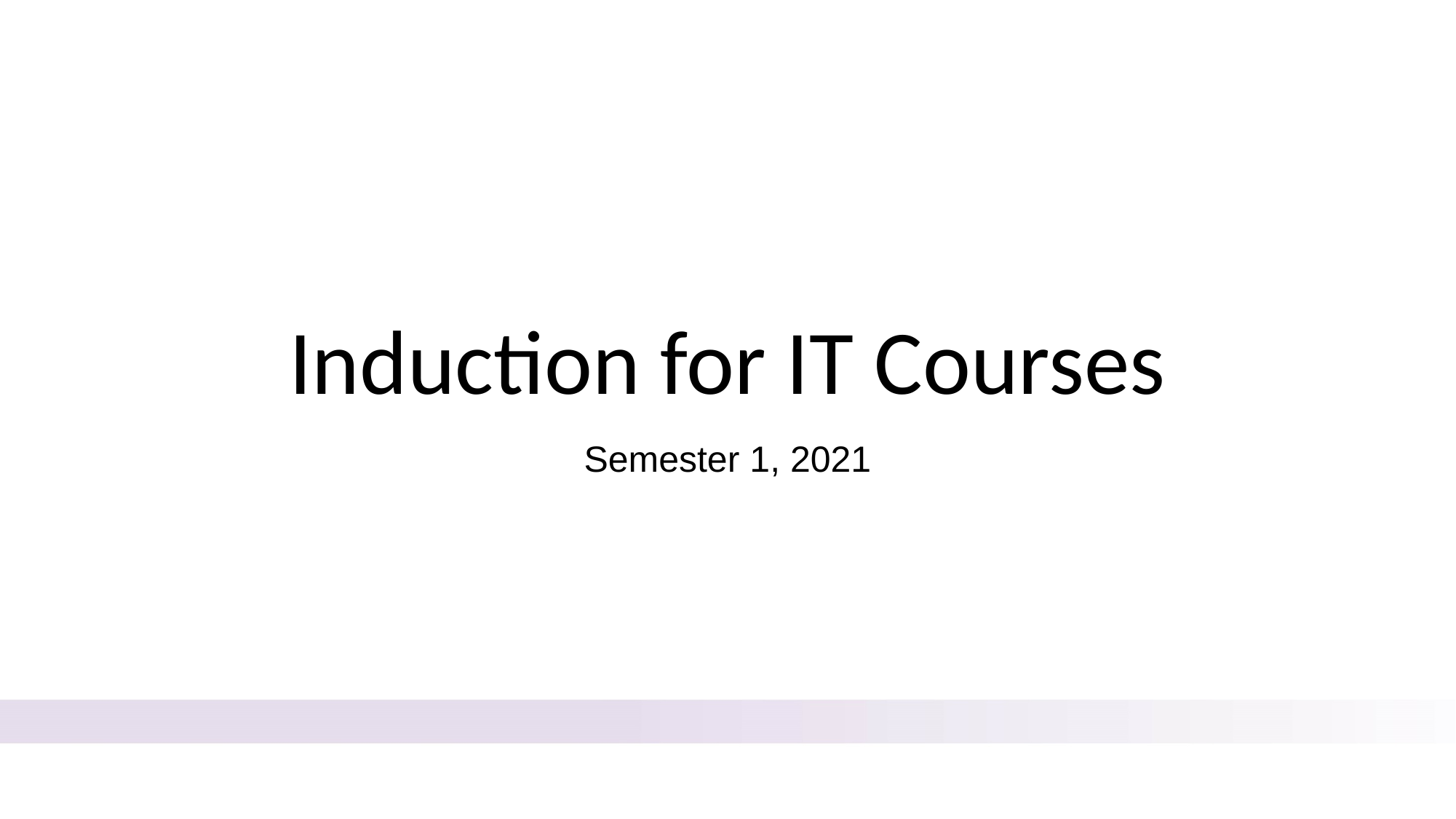

# Induction for IT Courses
Semester 1, 2021